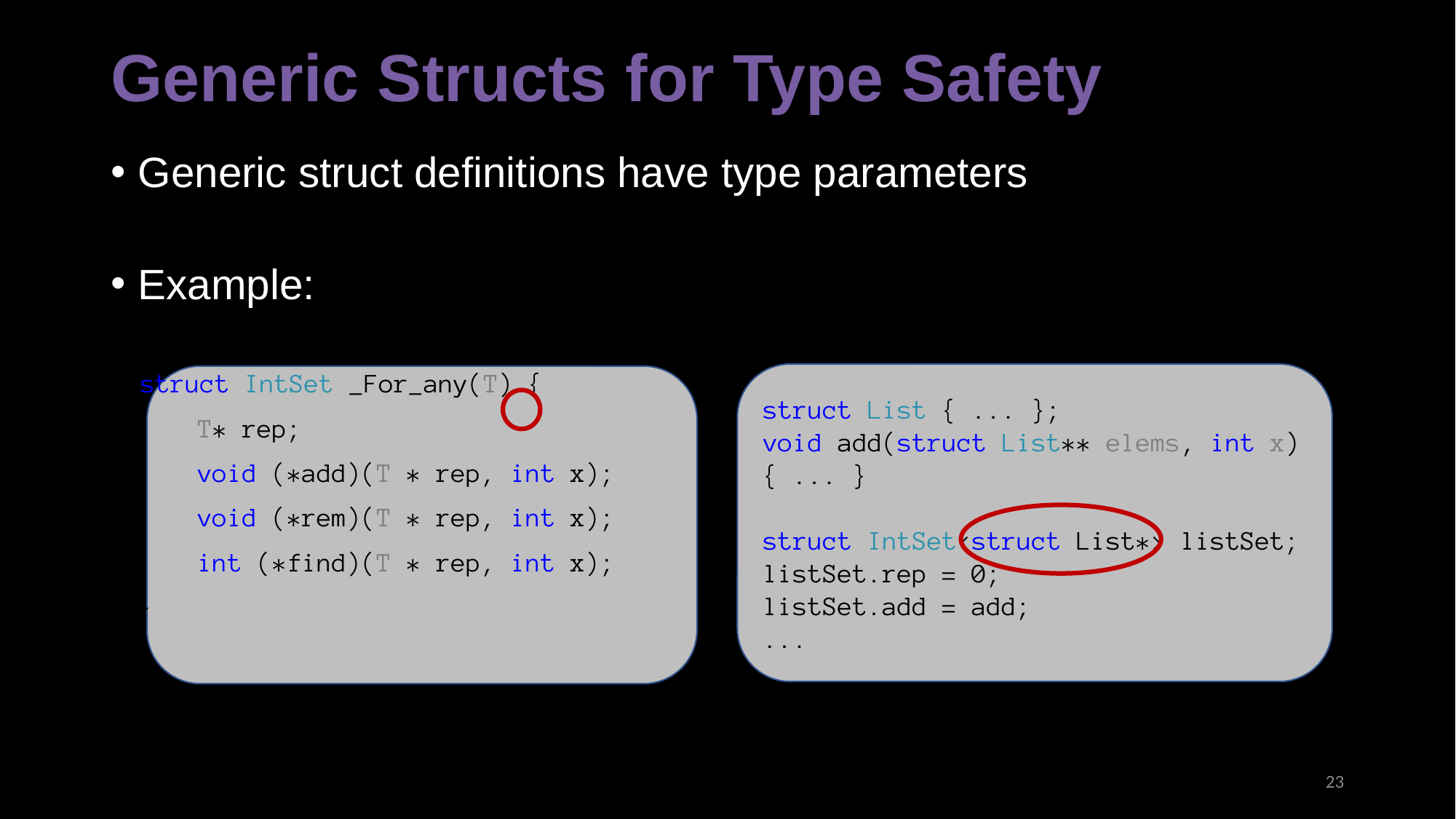

# Generic Structs for Type Safety
Generic struct definitions have type parameters
Example:
  struct IntSet _For_any(T) {
    T* rep;
    void (*add)(T * rep, int x);
    void (*rem)(T * rep, int x);
    int (*find)(T * rep, int x);
}
struct List { ... };
void add(struct List** elems, int x)
{ ... }

struct IntSet<struct List*> listSet;
listSet.rep = 0;
listSet.add = add;
...

23